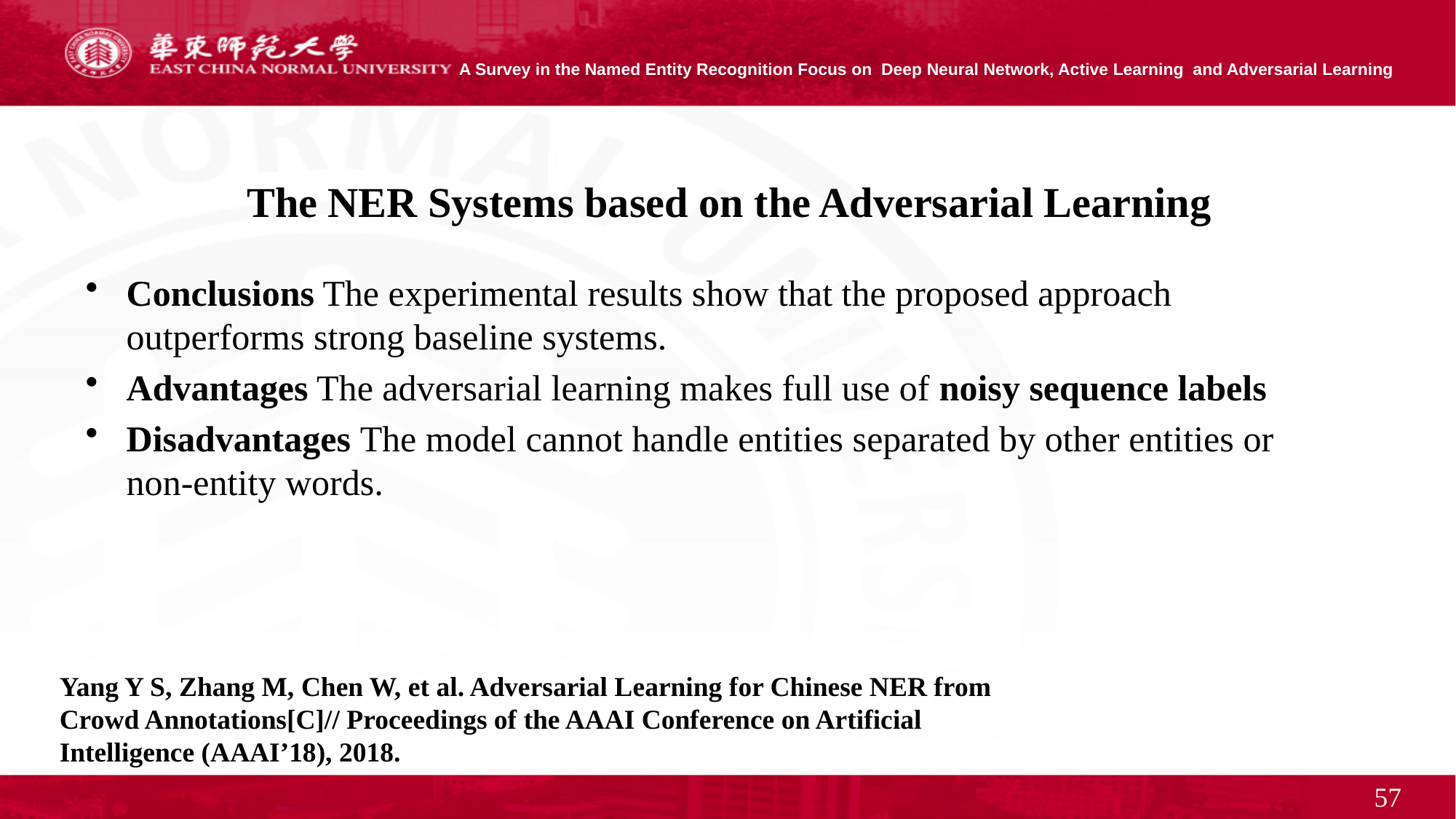

# The NER Systems based on the Adversarial Learning
Conclusions The experimental results show that the proposed approach outperforms strong baseline systems.
Advantages The adversarial learning makes full use of noisy sequence labels
Disadvantages The model cannot handle entities separated by other entities or non-entity words.

Yang Y S, Zhang M, Chen W, et al. Adversarial Learning for Chinese NER from Crowd Annotations[C]// Proceedings of the AAAI Conference on Artificial Intelligence (AAAI’18), 2018.
57